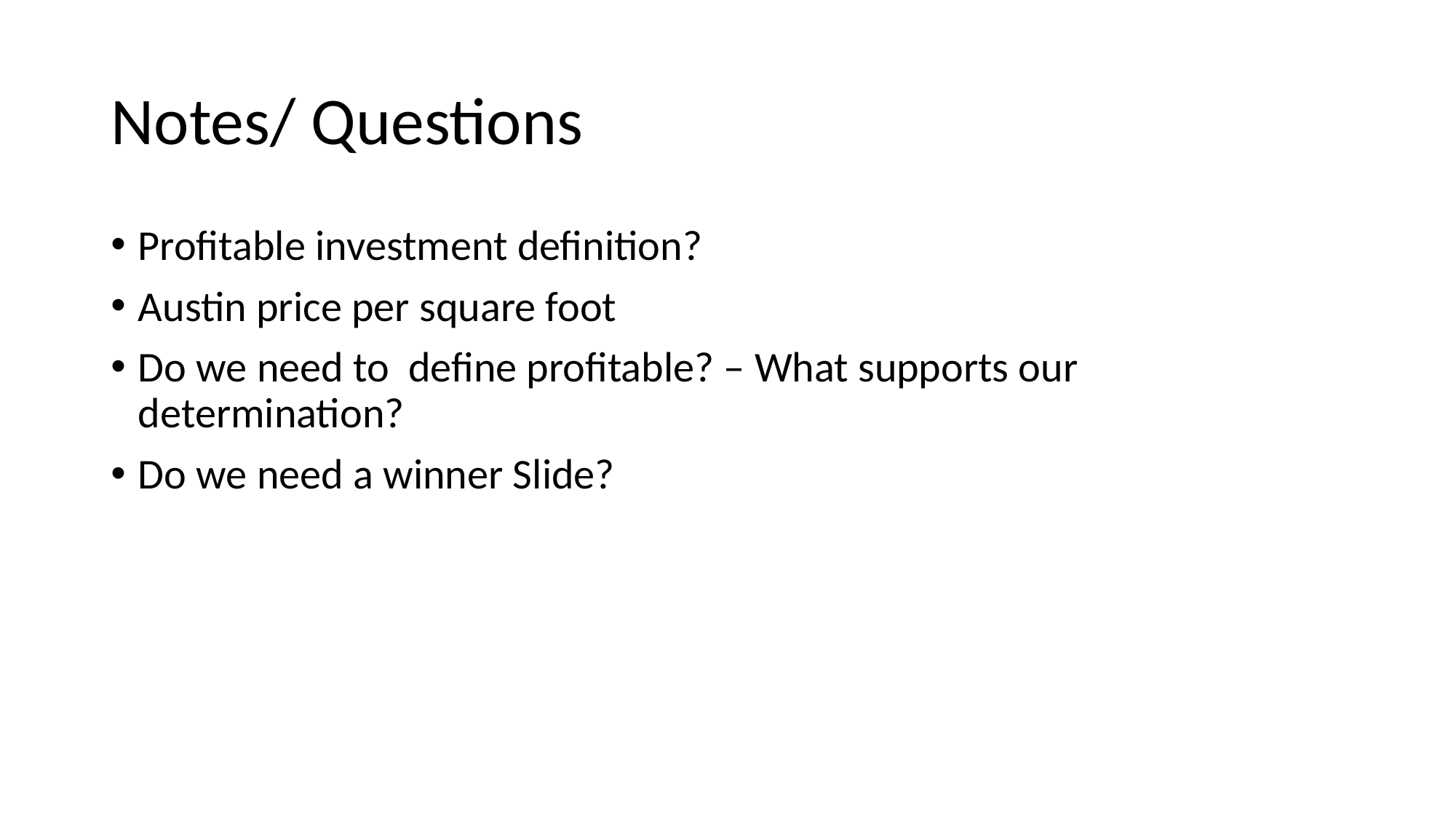

# Notes/ Questions
Profitable investment definition?
Austin price per square foot
Do we need to  define profitable? – What supports our determination?
Do we need a winner Slide?